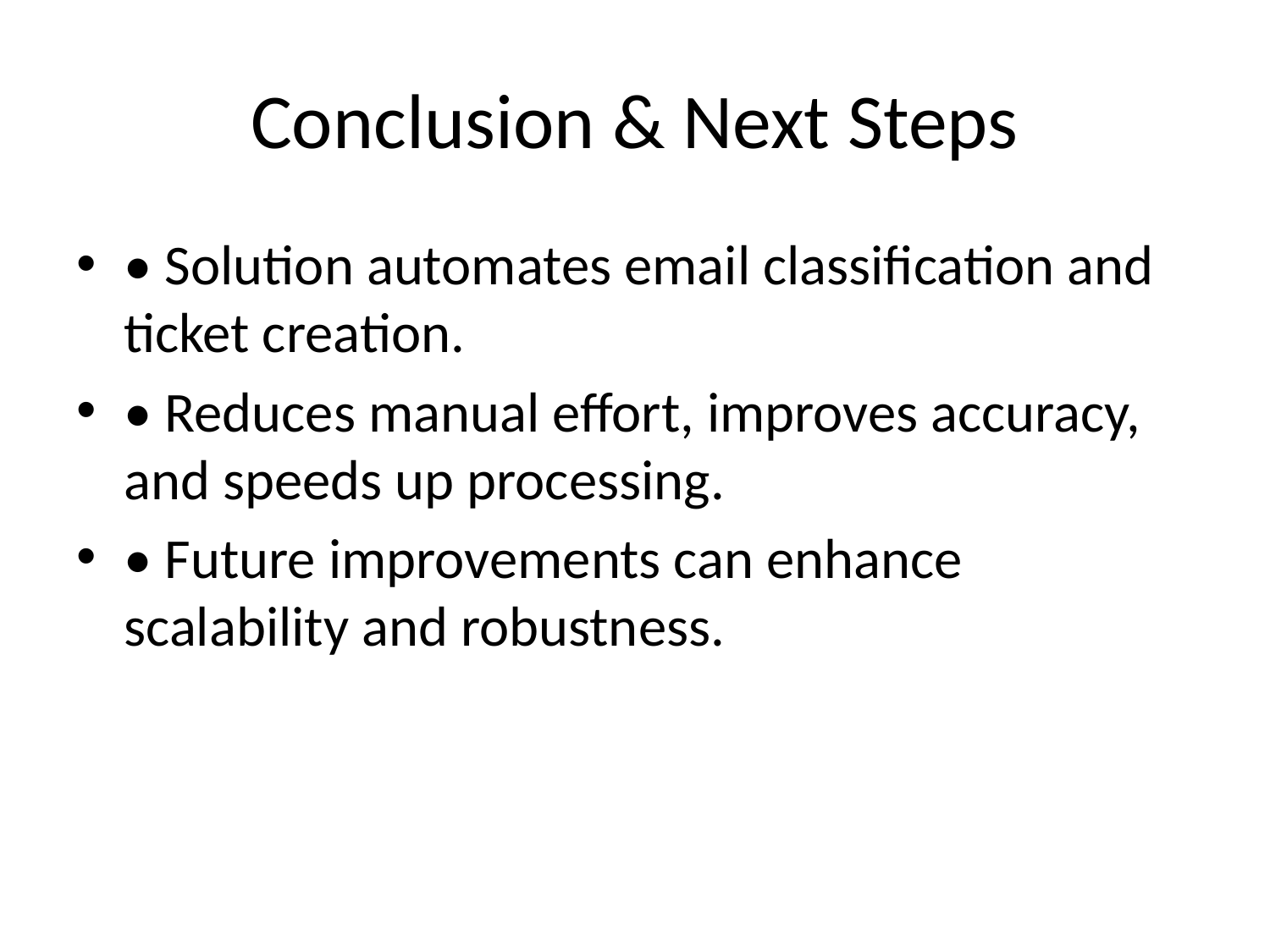

# Conclusion & Next Steps
• Solution automates email classification and ticket creation.
• Reduces manual effort, improves accuracy, and speeds up processing.
• Future improvements can enhance scalability and robustness.